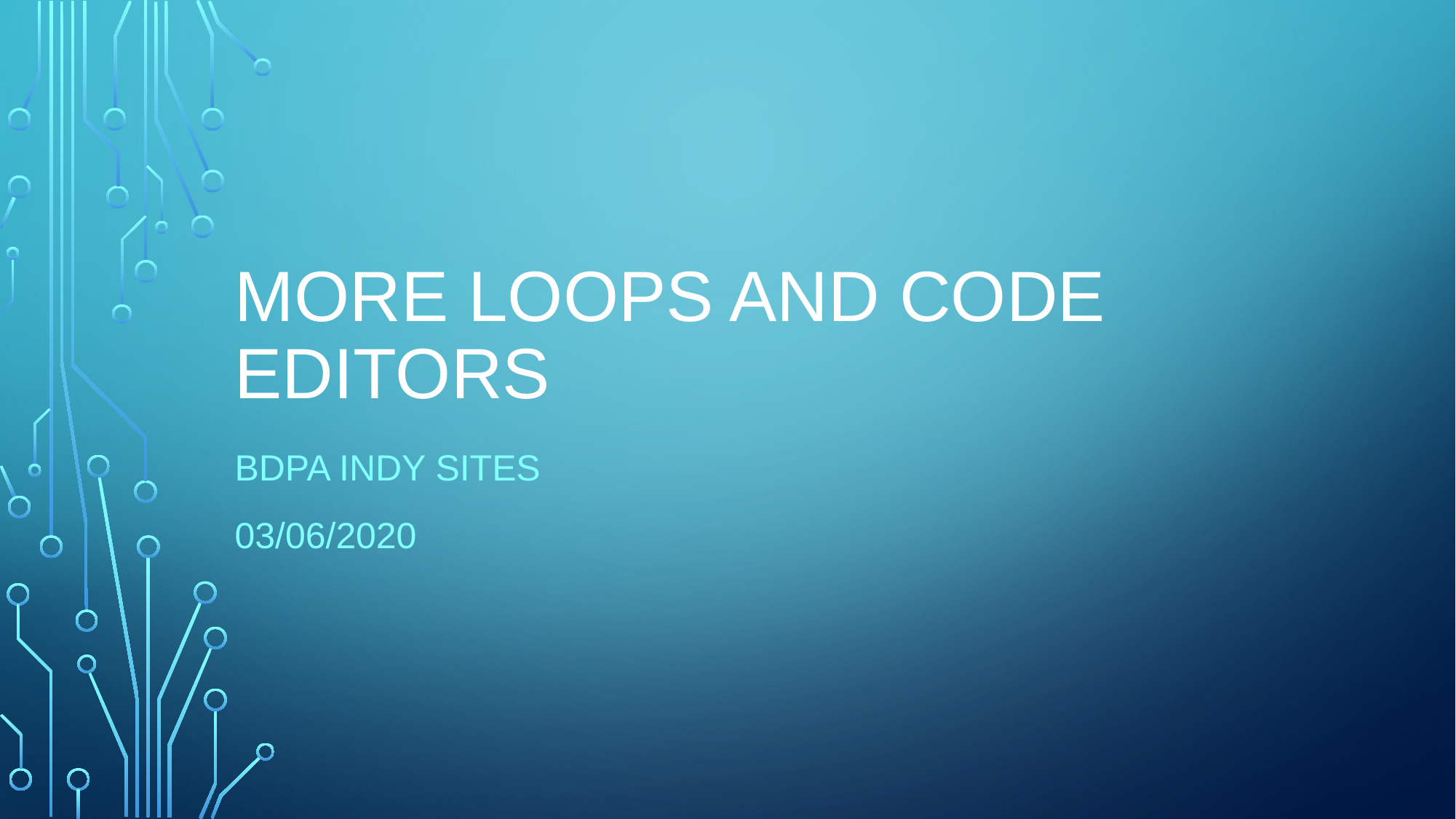

# More Loops and Code Editors
BDPA Indy SITES
03/06/2020